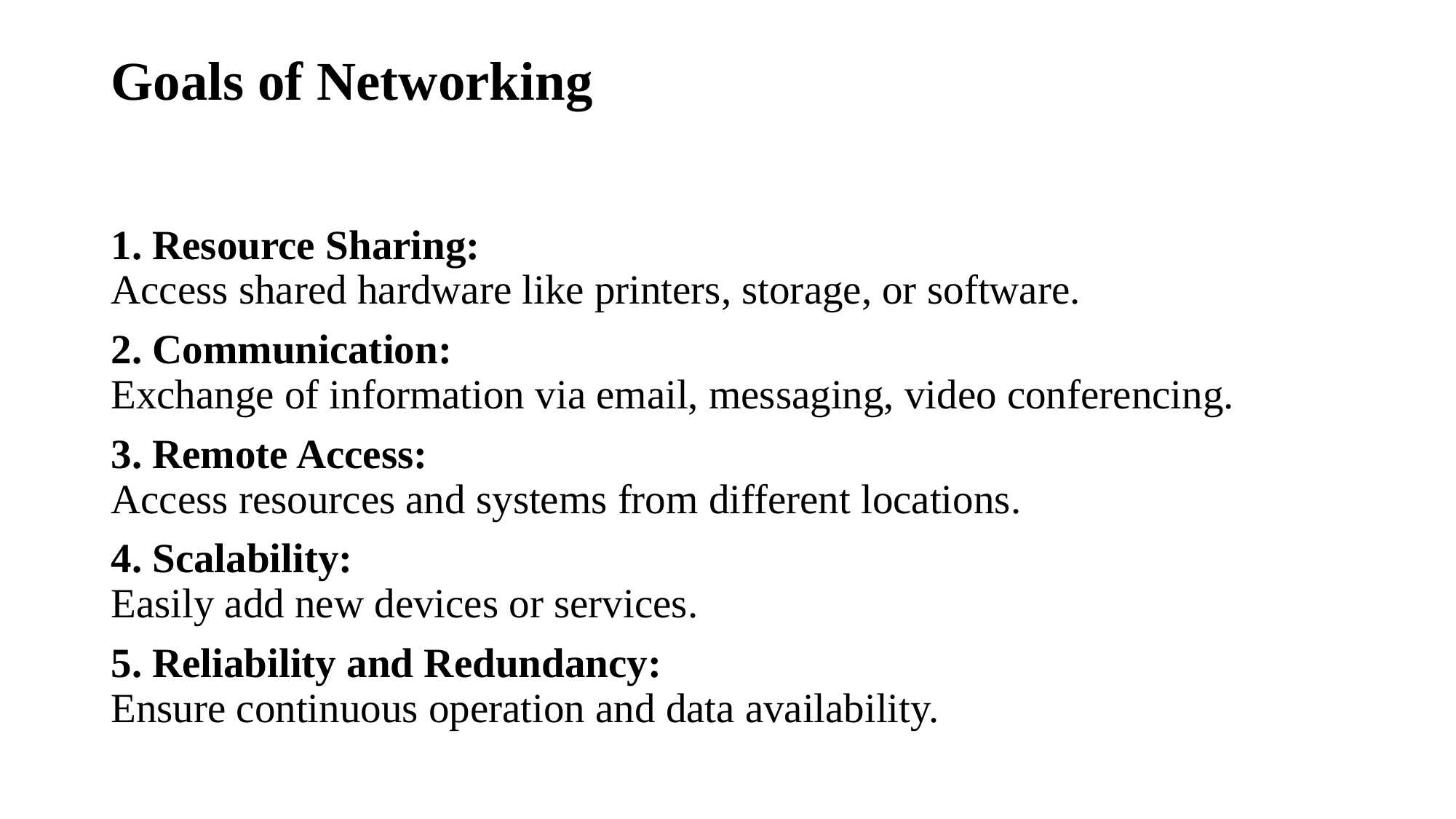

# Goals of Networking
1. Resource Sharing:
Access shared hardware like printers, storage, or software.
2. Communication:
Exchange of information via email, messaging, video conferencing.
3. Remote Access:
Access resources and systems from different locations.
4. Scalability:
Easily add new devices or services.
5. Reliability and Redundancy:
Ensure continuous operation and data availability.